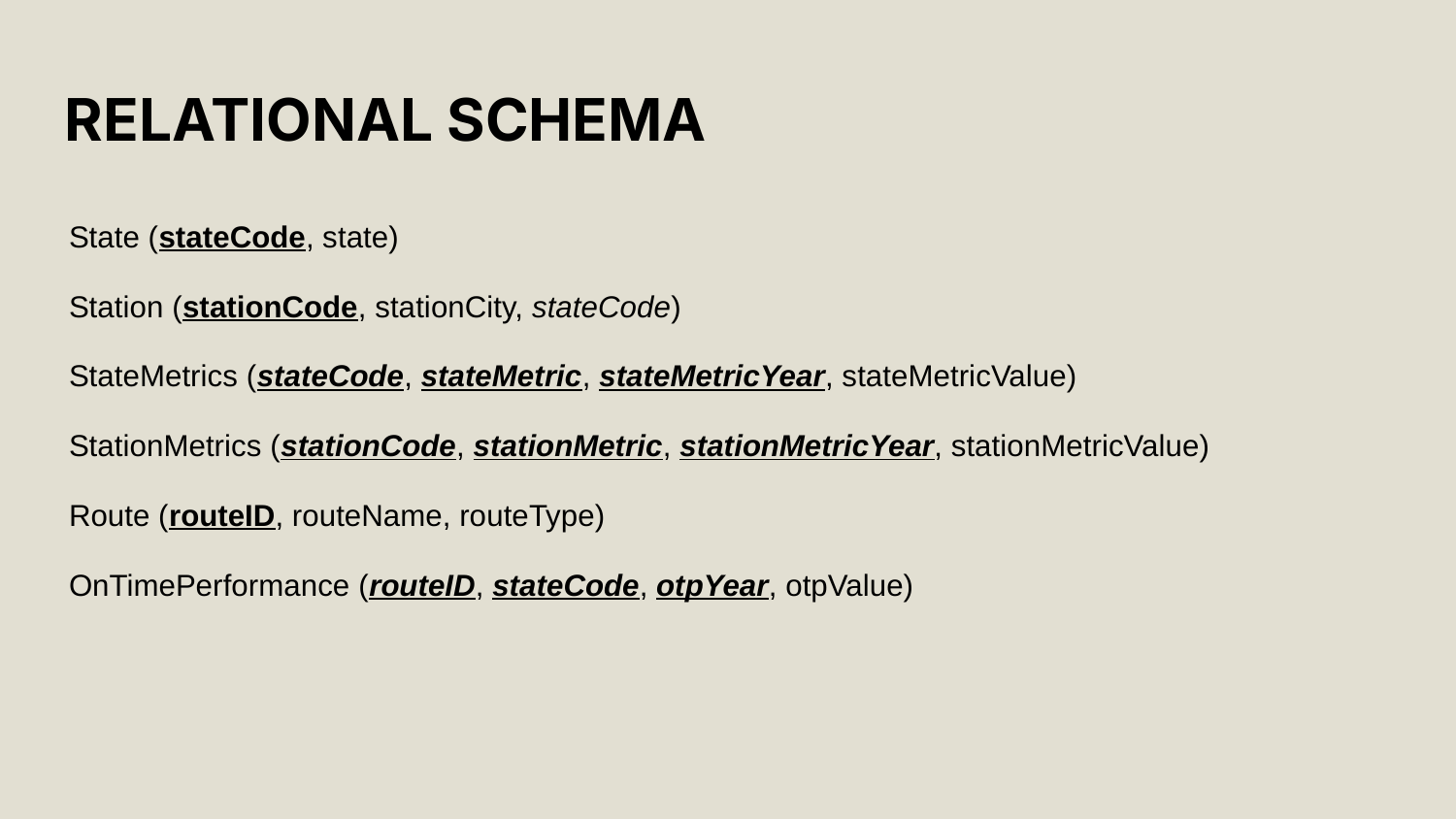

RELATIONAL SCHEMA
State (stateCode, state)
Station (stationCode, stationCity, stateCode)
StateMetrics (stateCode, stateMetric, stateMetricYear, stateMetricValue)
StationMetrics (stationCode, stationMetric, stationMetricYear, stationMetricValue)
Route (routeID, routeName, routeType)
OnTimePerformance (routeID, stateCode, otpYear, otpValue)